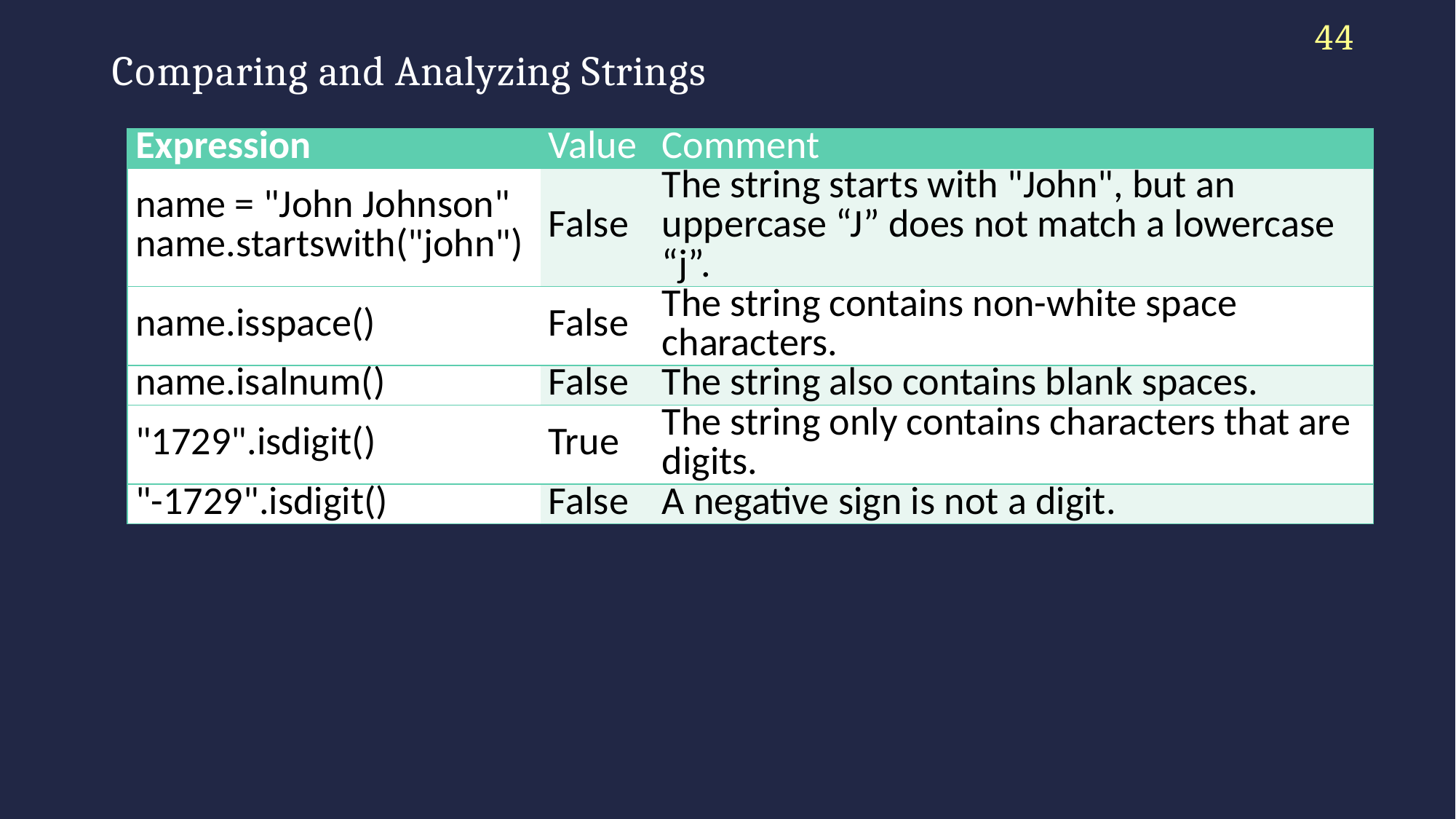

44
# Comparing and Analyzing Strings
| Expression | Value | Comment |
| --- | --- | --- |
| name = "John Johnson" name.startswith("john") | False | The string starts with "John", but an uppercase “J” does not match a lowercase “j”. |
| name.isspace() | False | The string contains non-white space characters. |
| name.isalnum() | False | The string also contains blank spaces. |
| "1729".isdigit() | True | The string only contains characters that are digits. |
| "-1729".isdigit() | False | A negative sign is not a digit. |